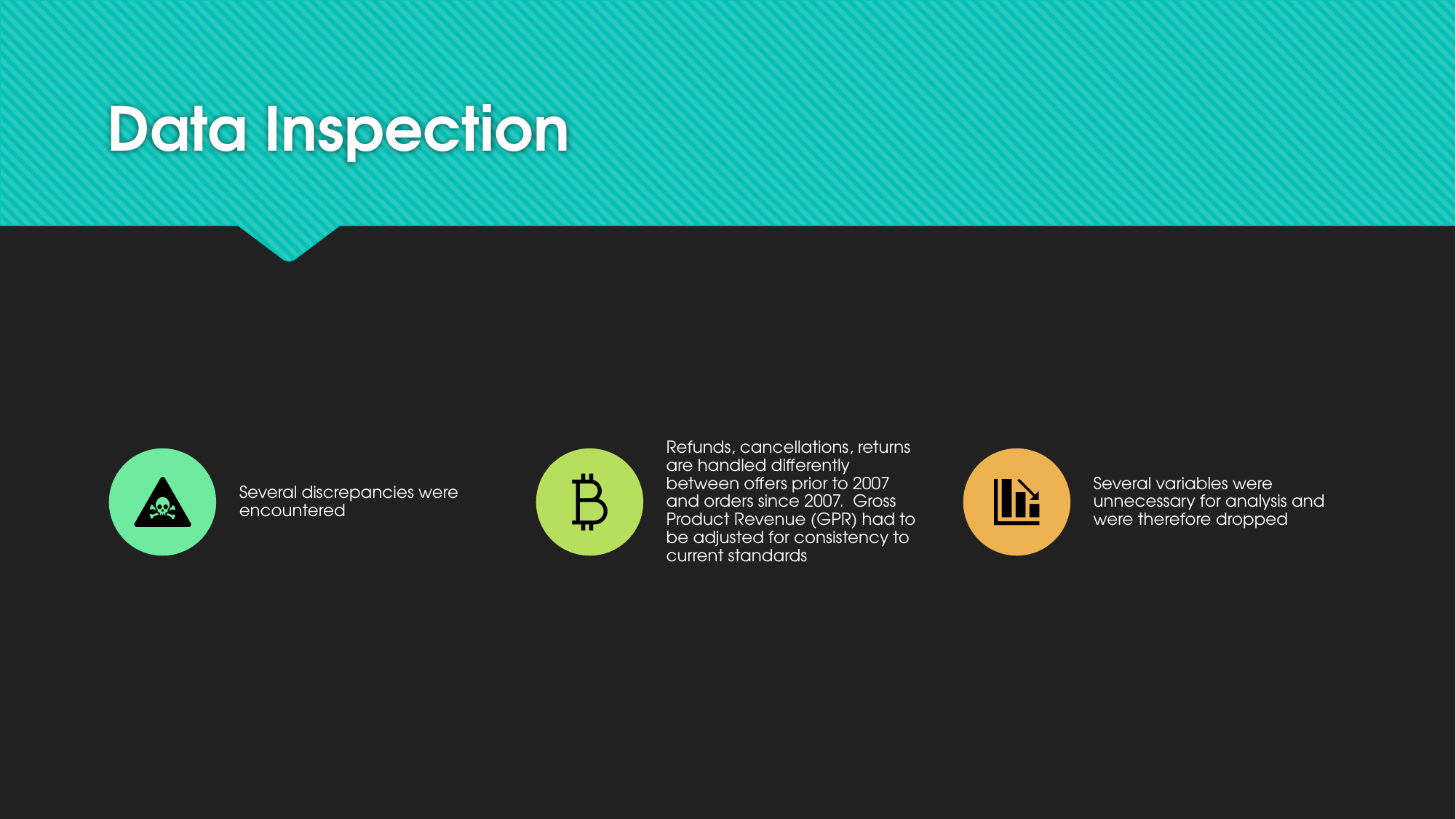

# Data Inspection
Several discrepancies were encountered
Refunds, cancellations, returns are handled differently between offers prior to 2007 and orders since 2007.  Gross Product Revenue (GPR) had to be adjusted for consistency to current standards
Several variables were unnecessary for analysis and were therefore dropped